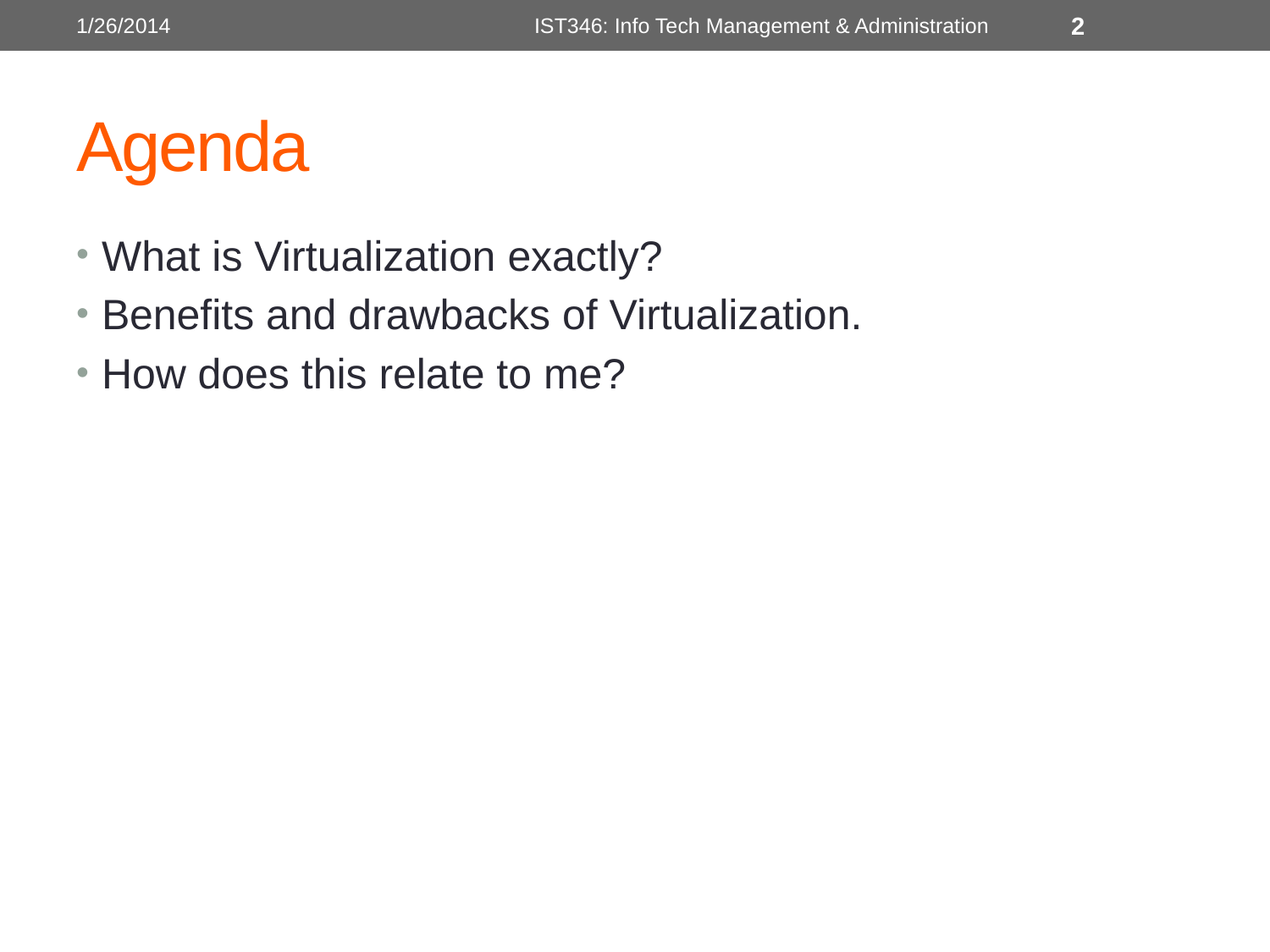

1/26/2014
IST346: Info Tech Management & Administration
2
# Agenda
What is Virtualization exactly?
Benefits and drawbacks of Virtualization.
How does this relate to me?